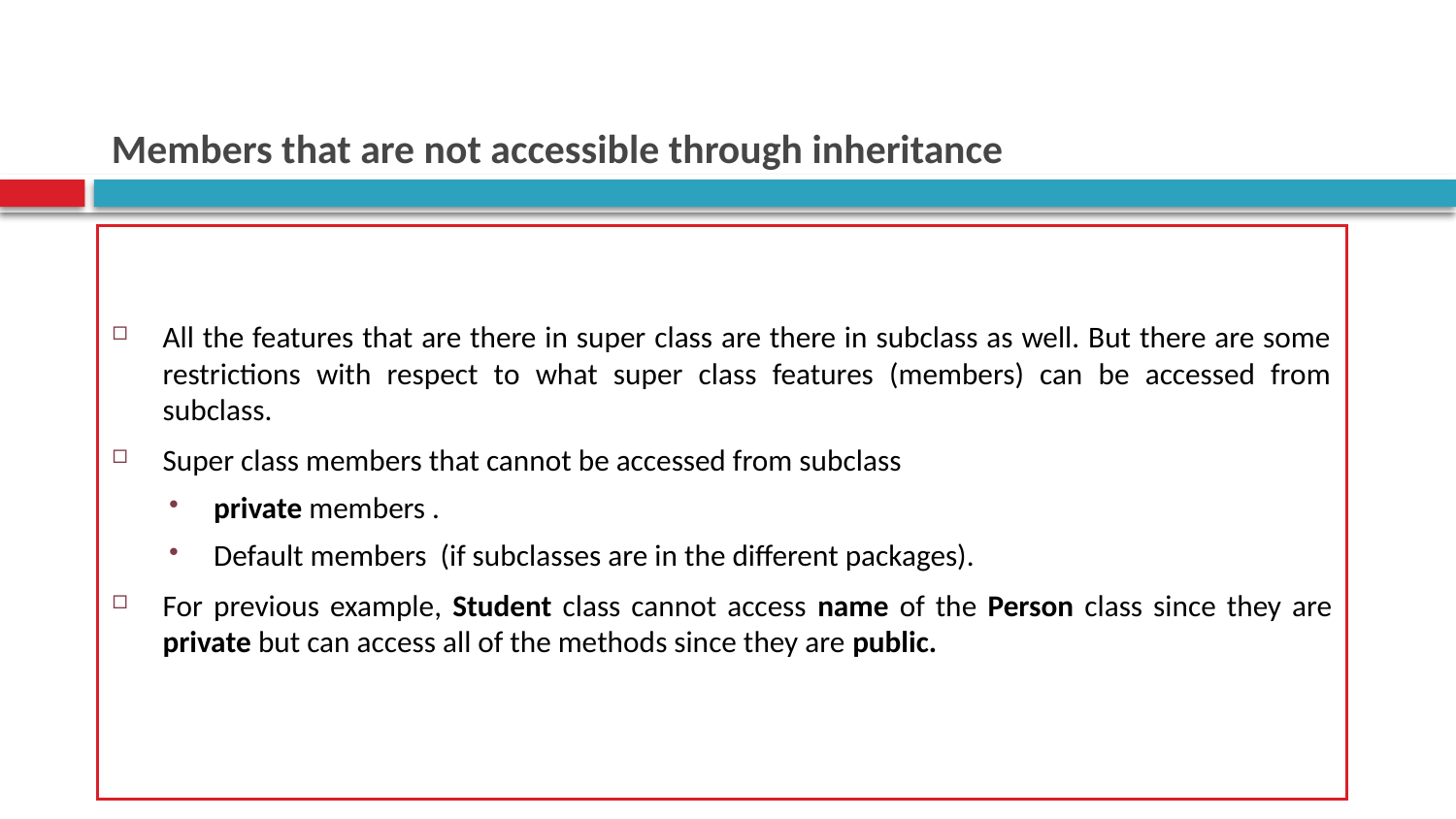

# Members that are not accessible through inheritance
All the features that are there in super class are there in subclass as well. But there are some restrictions with respect to what super class features (members) can be accessed from subclass.
Super class members that cannot be accessed from subclass
private members .
Default members  (if subclasses are in the different packages).
For previous example, Student class cannot access name of the Person class since they are private but can access all of the methods since they are public.